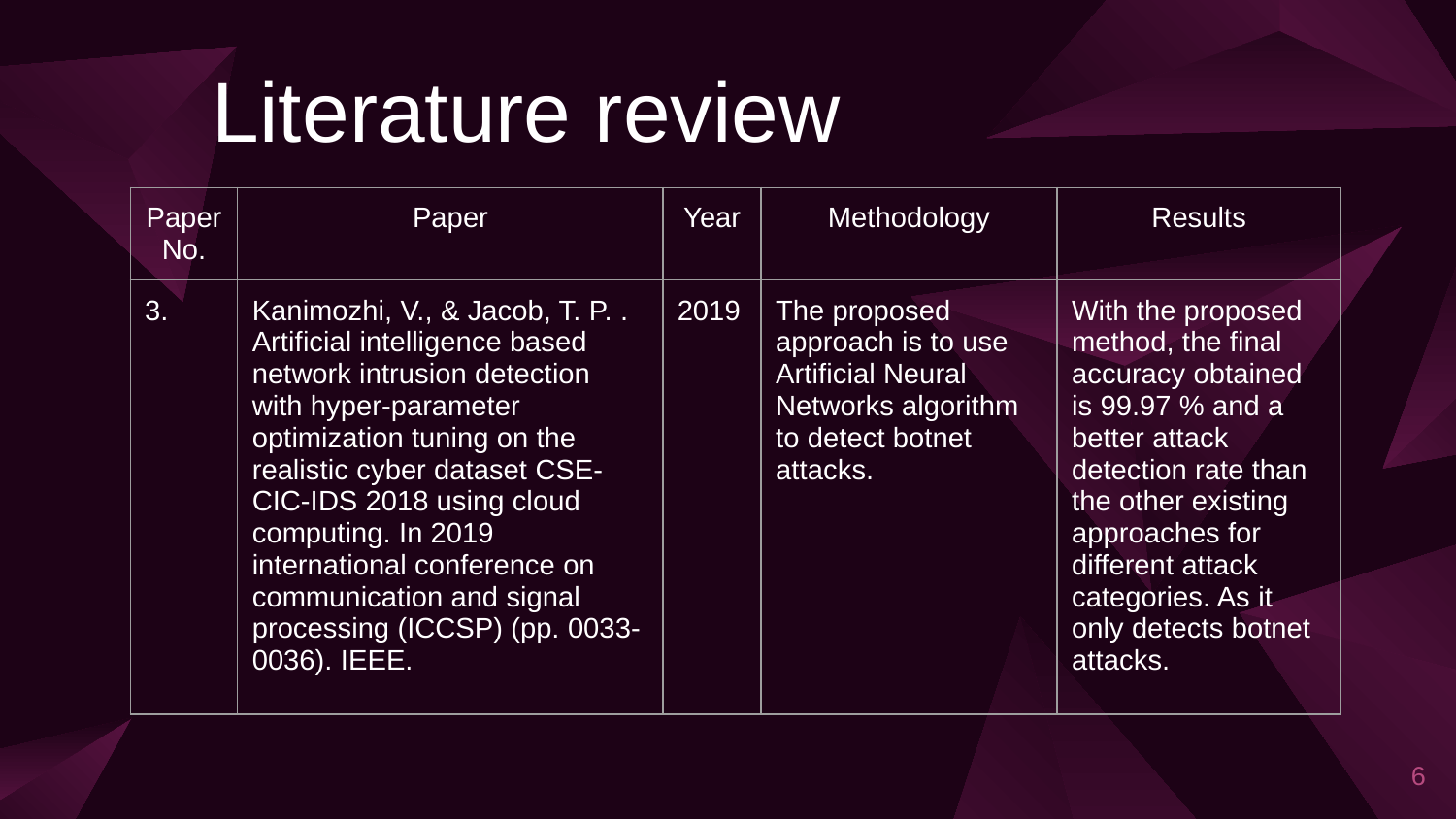

# Literature review
| PaperNo. | Paper | Year | Methodology | Results |
| --- | --- | --- | --- | --- |
| 3. | Kanimozhi, V., & Jacob, T. P. . Artificial intelligence based network intrusion detection with hyper-parameter optimization tuning on the realistic cyber dataset CSE-CIC-IDS 2018 using cloud computing. In 2019 international conference on communication and signal processing (ICCSP) (pp. 0033-0036). IEEE. | 2019 | The proposed approach is to use Artificial Neural Networks algorithm to detect botnet attacks. | With the proposed method, the final accuracy obtained is 99.97 % and a better attack detection rate than the other existing approaches for different attack categories. As it only detects botnet attacks. |
6